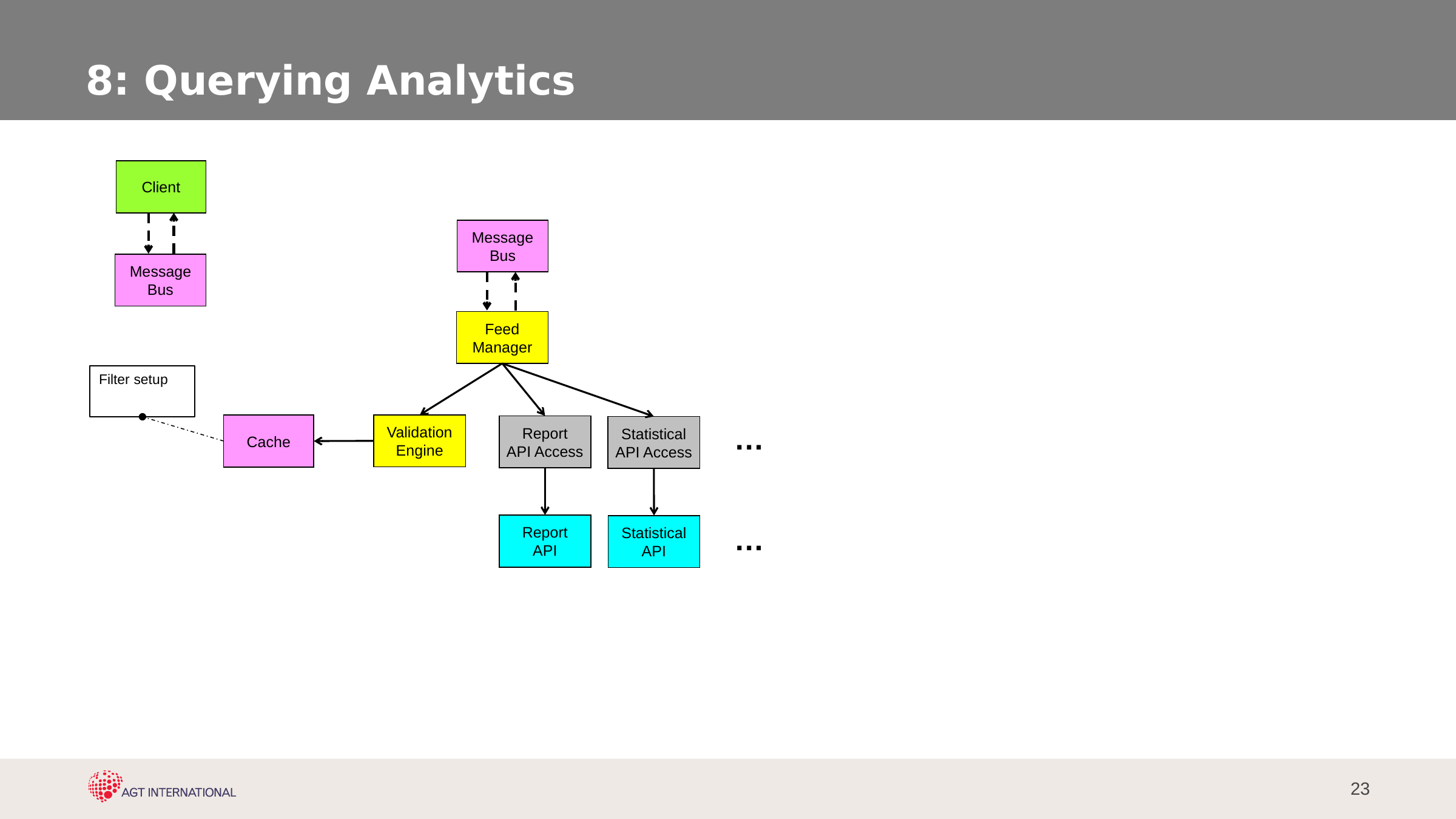

# 8: Querying Analytics
Client
Message
Bus
Message
Bus
Feed
Manager
Filter setup
Validation
Engine
…
Cache
Report
API Access
Statistical
API Access
Report
API
Statistical
API
…